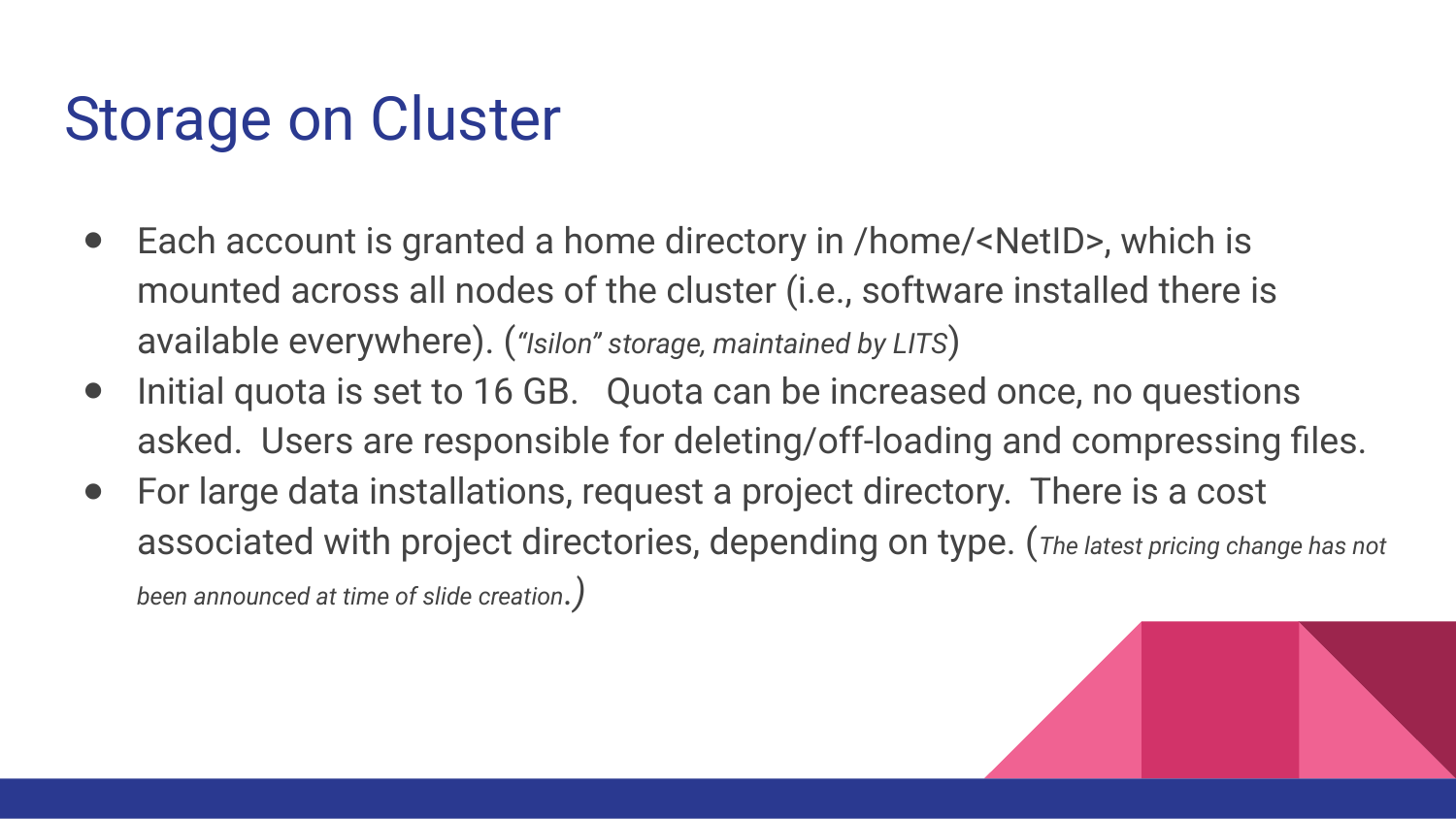

# Storage on Cluster
Each account is granted a home directory in /home/<NetID>, which is mounted across all nodes of the cluster (i.e., software installed there is available everywhere). (“Isilon” storage, maintained by LITS)
Initial quota is set to 16 GB.   Quota can be increased once, no questions asked.  Users are responsible for deleting/off-loading and compressing files.
For large data installations, request a project directory.  There is a cost associated with project directories, depending on type. (The latest pricing change has not been announced at time of slide creation.)